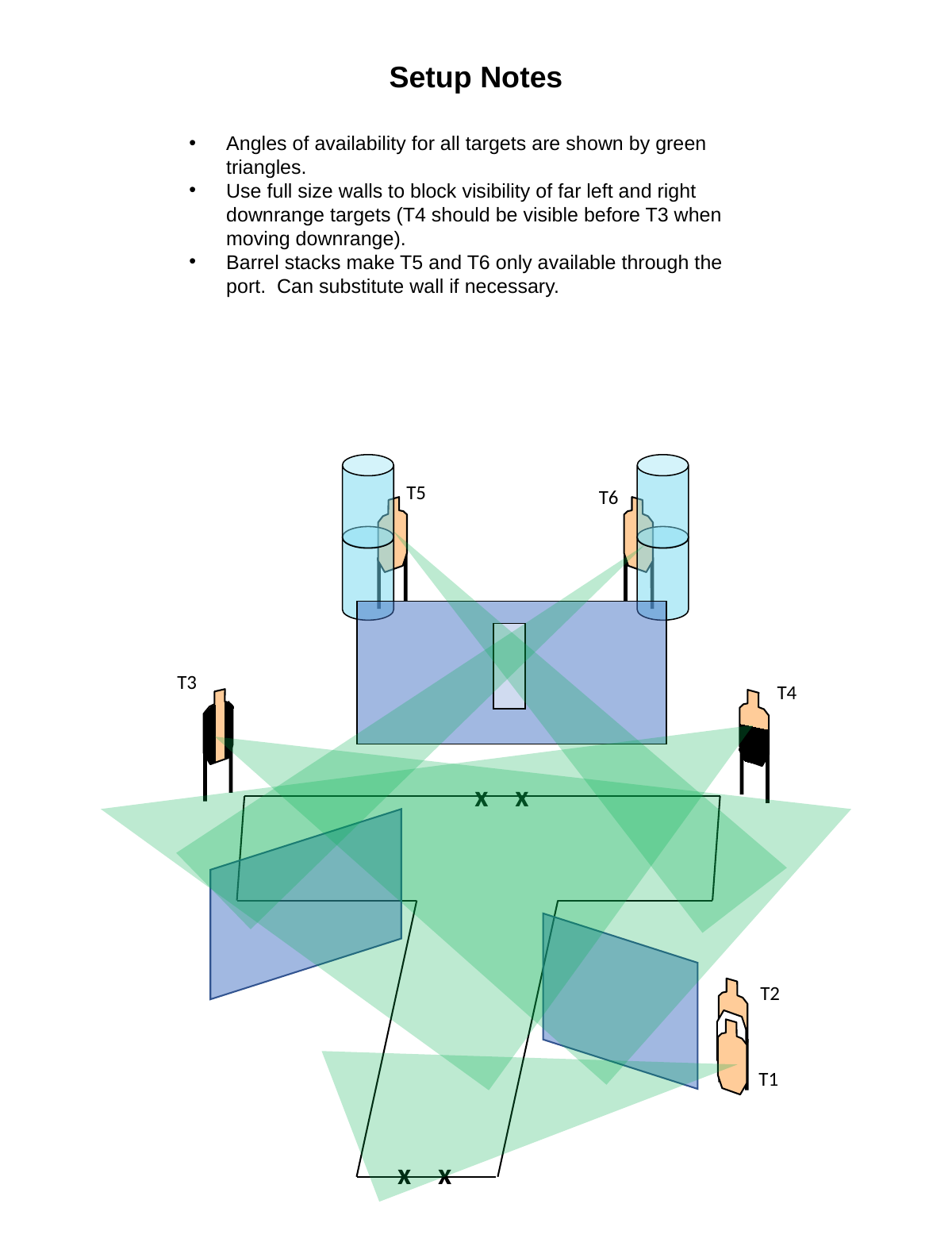

Setup Notes
Angles of availability for all targets are shown by green triangles.
Use full size walls to block visibility of far left and right downrange targets (T4 should be visible before T3 when moving downrange).
Barrel stacks make T5 and T6 only available through the port.  Can substitute wall if necessary.

T5
T6

T3
T4

x    x

T2

T1
x    x